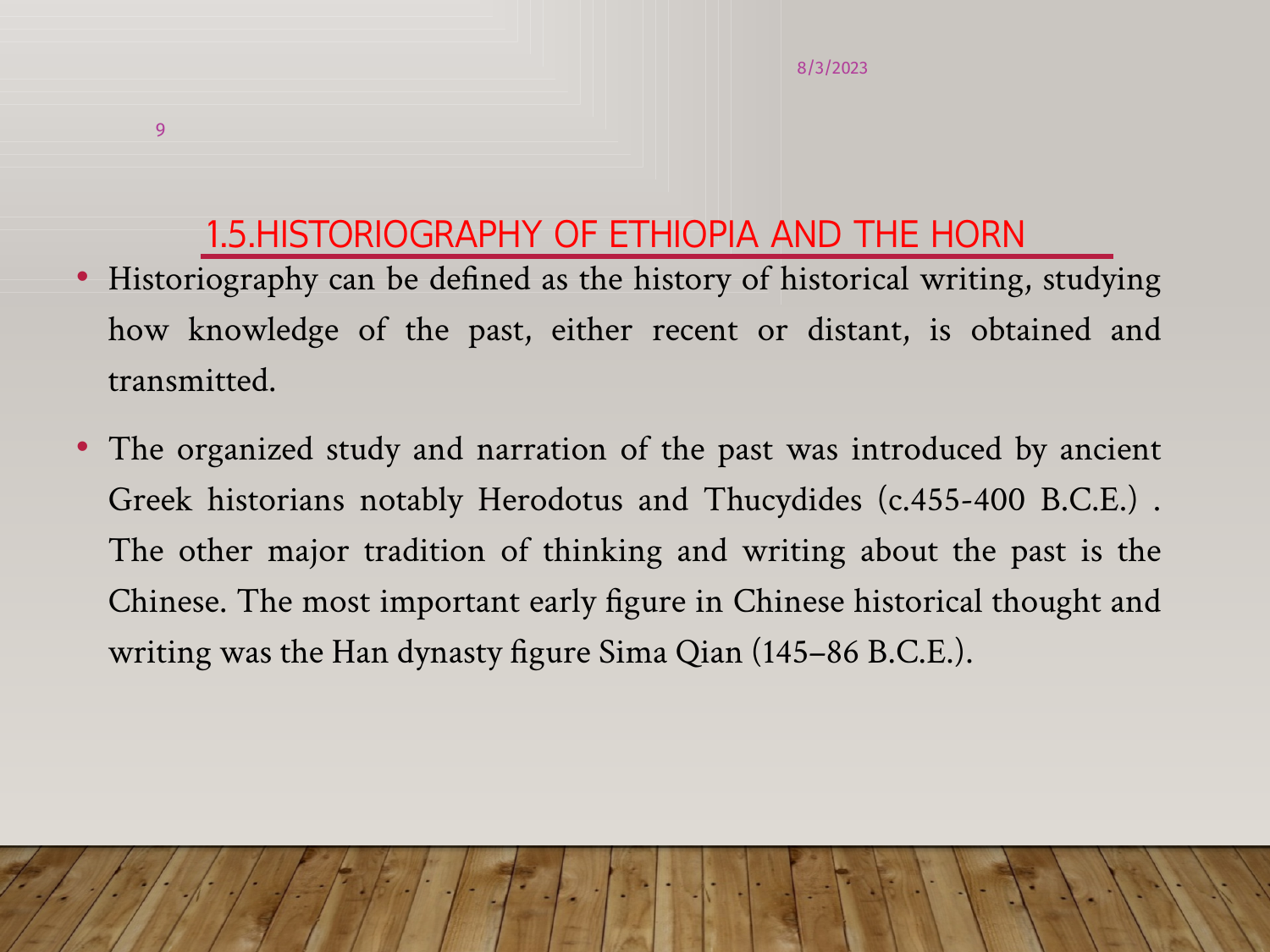

8/3/2023
9

Historiography can be defined as the history of historical writing, studying how knowledge of the past, either recent or distant, is obtained and transmitted.
The organized study and narration of the past was introduced by ancient Greek historians notably Herodotus and Thucydides (c.455-400 B.C.E.) . The other major tradition of thinking and writing about the past is the Chinese. The most important early figure in Chinese historical thought and writing was the Han dynasty figure Sima Qian (145–86 B.C.E.).
# 1.5.Historiography of Ethiopia and the Horn